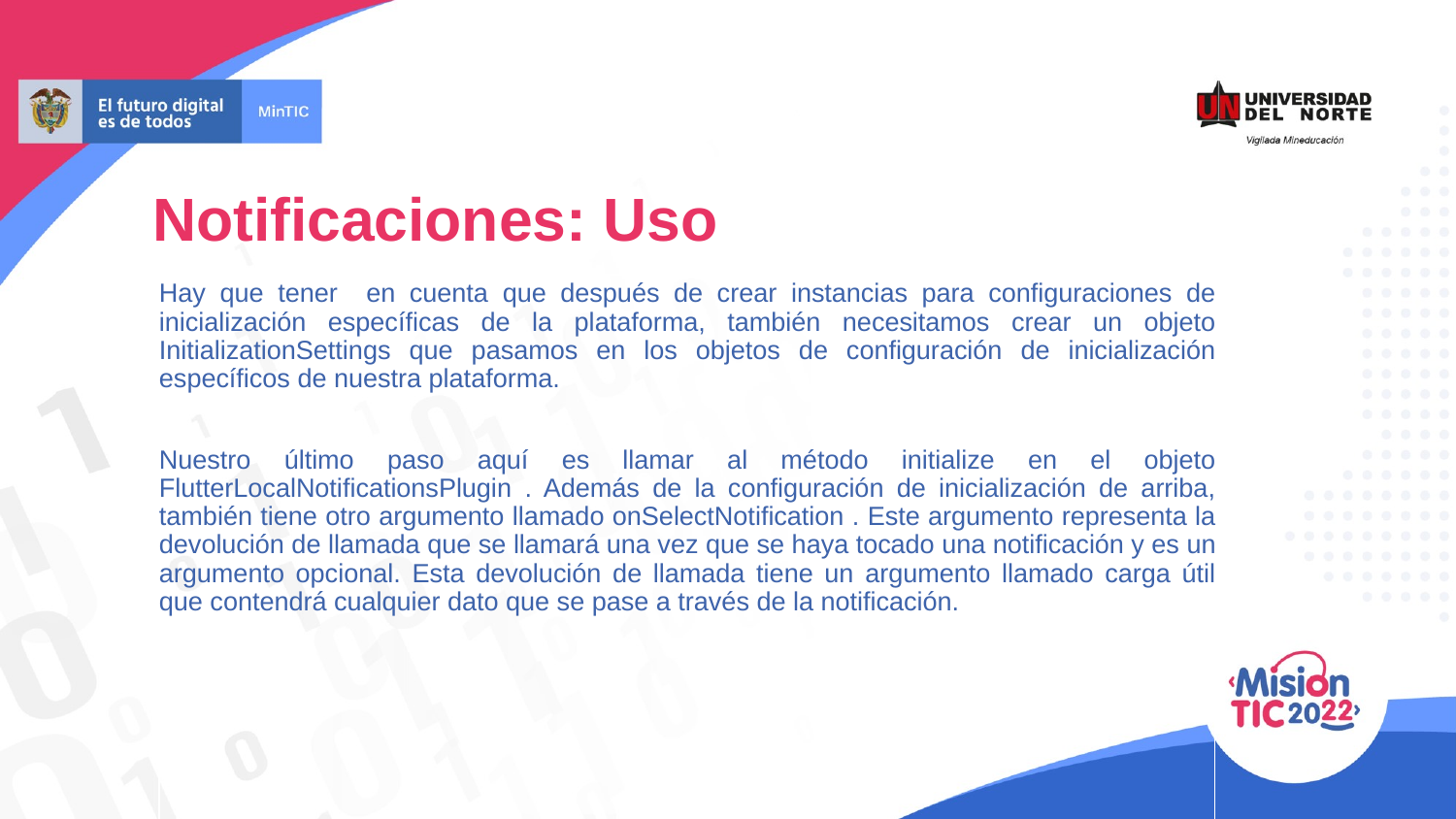

# Notificaciones: Uso
Hay que tener  en cuenta que después de crear instancias para configuraciones de inicialización específicas de la plataforma, también necesitamos crear un objeto InitializationSettings que pasamos en los objetos de configuración de inicialización específicos de nuestra plataforma.

Nuestro último paso aquí es llamar al método initialize en el objeto FlutterLocalNotificationsPlugin . Además de la configuración de inicialización de arriba, también tiene otro argumento llamado onSelectNotification . Este argumento representa la devolución de llamada que se llamará una vez que se haya tocado una notificación y es un argumento opcional. Esta devolución de llamada tiene un argumento llamado carga útil que contendrá cualquier dato que se pase a través de la notificación.